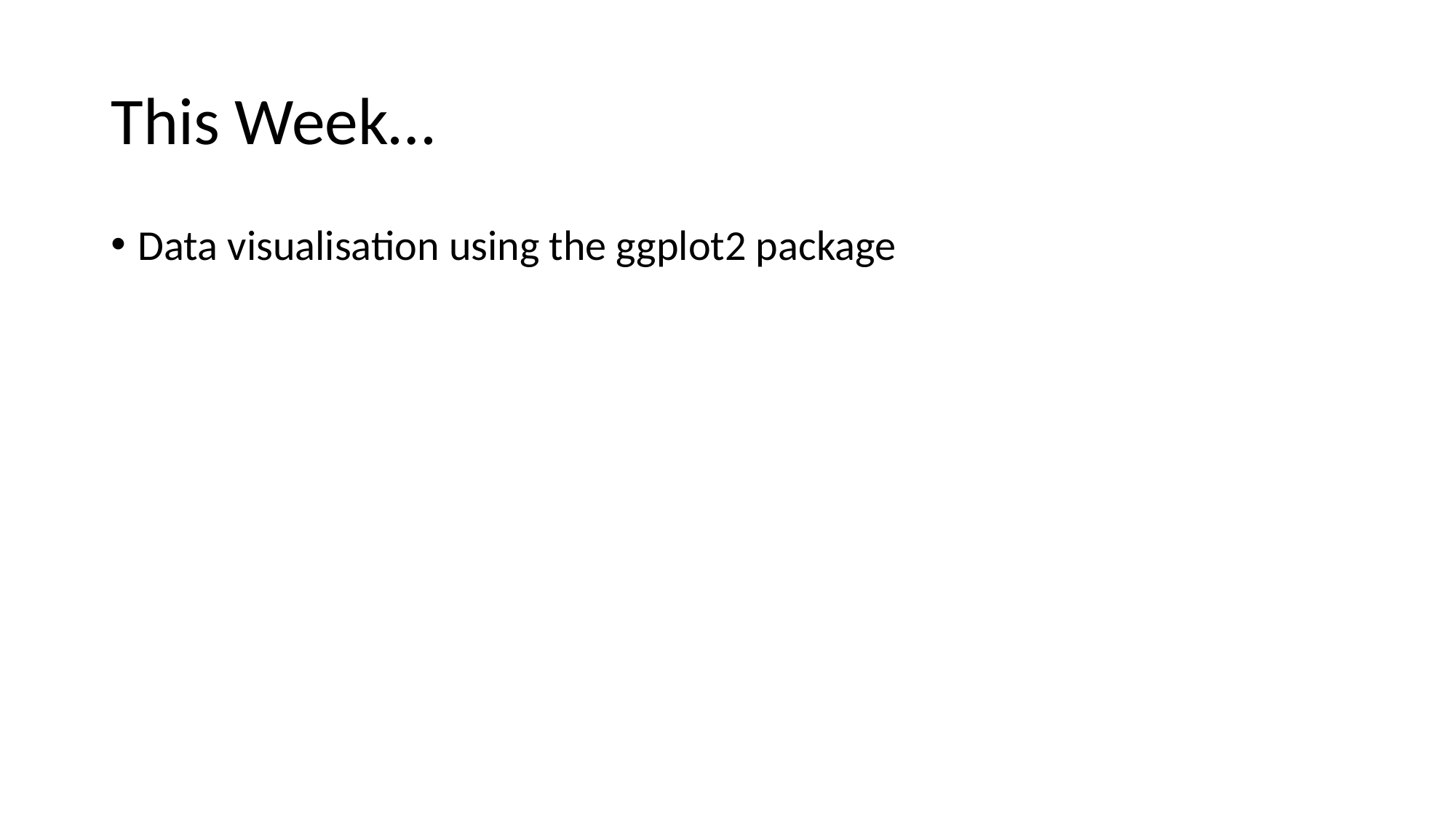

# This Week…
Data visualisation using the ggplot2 package